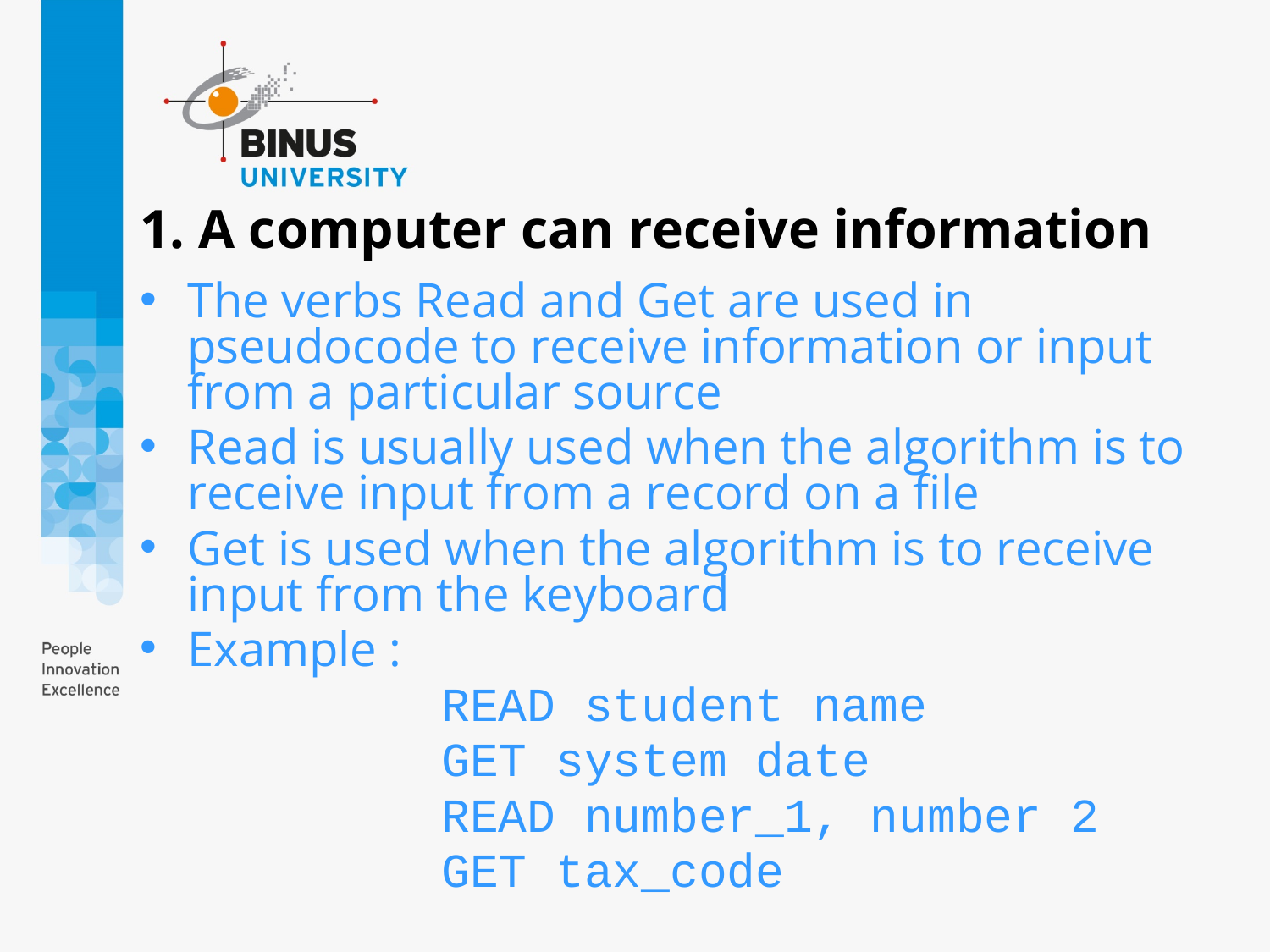

# 1. A computer can receive information
The verbs Read and Get are used in pseudocode to receive information or input from a particular source
Read is usually used when the algorithm is to receive input from a record on a file
Get is used when the algorithm is to receive input from the keyboard
Example :
			READ student name
			GET system date
			READ number_1, number 2
			GET tax_code